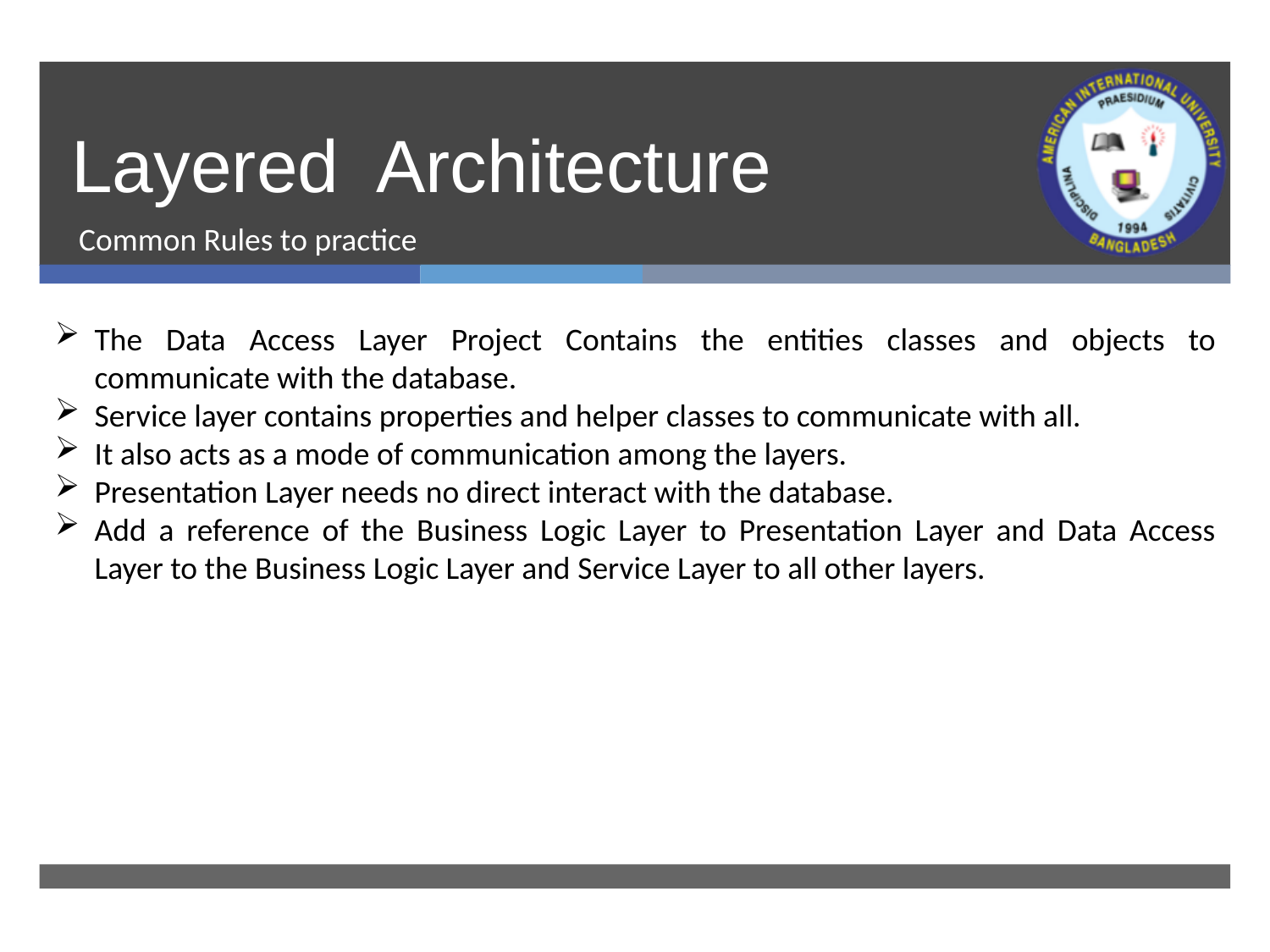

# Layered  Architecture
Common Rules to practice
The Data Access Layer Project Contains the entities classes and objects to communicate with the database.
Service layer contains properties and helper classes to communicate with all.
It also acts as a mode of communication among the layers.
Presentation Layer needs no direct interact with the database.
Add a reference of the Business Logic Layer to Presentation Layer and Data Access Layer to the Business Logic Layer and Service Layer to all other layers.